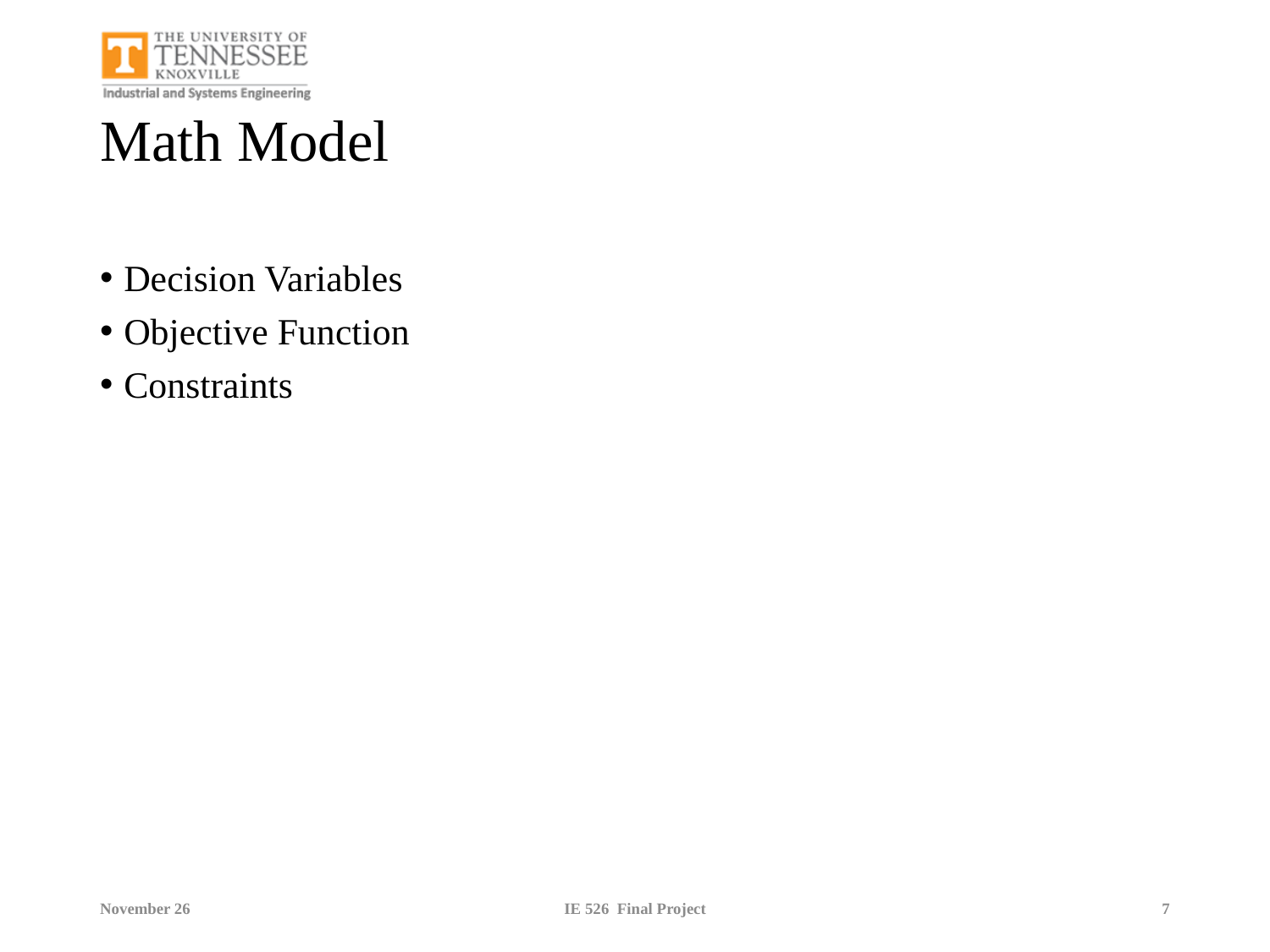

# Math Model
Decision Variables
Objective Function
Constraints

November 26
IE 526  Final Project
7